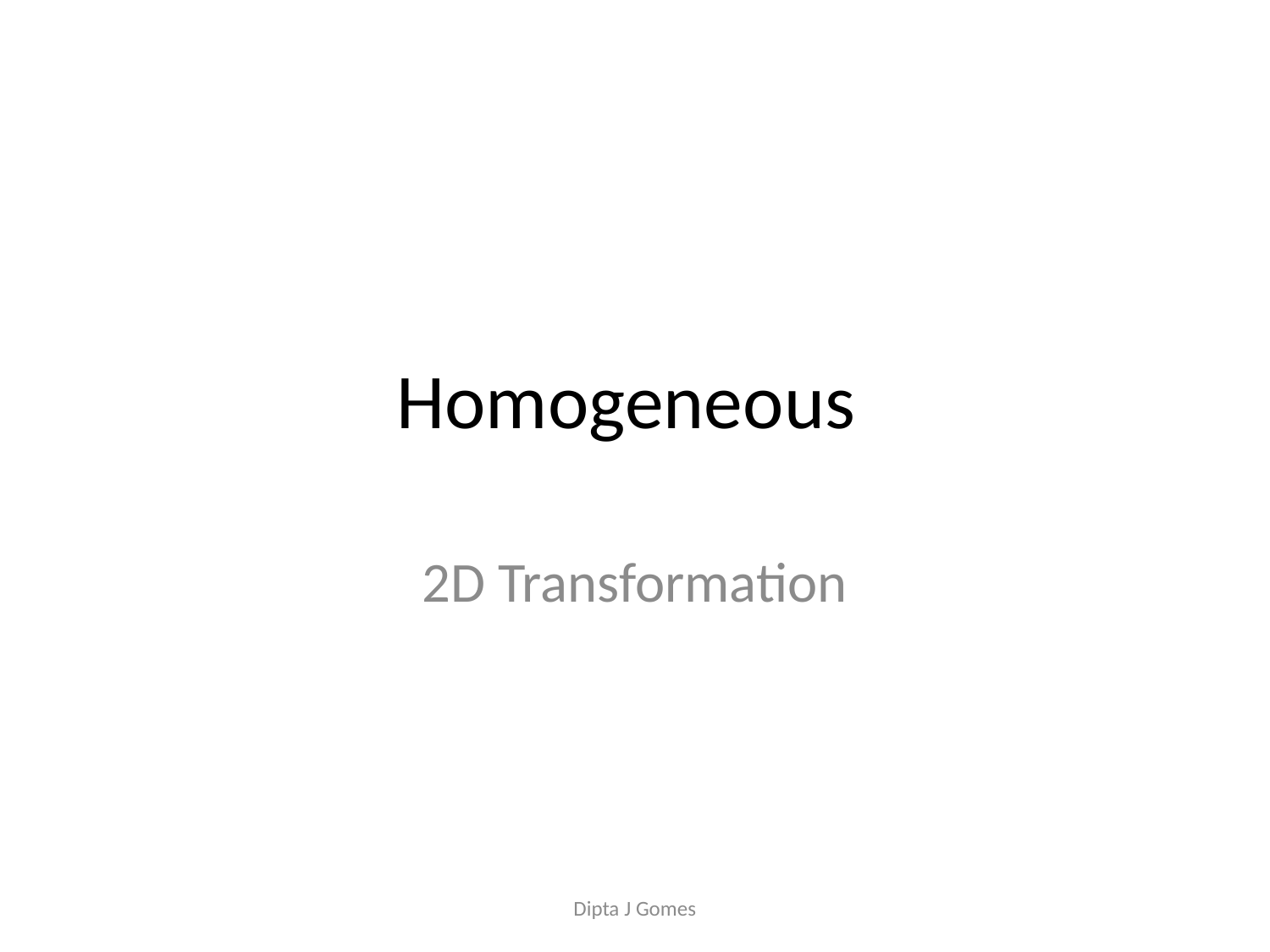

# Homogeneous
2D Transformation
Dipta J Gomes